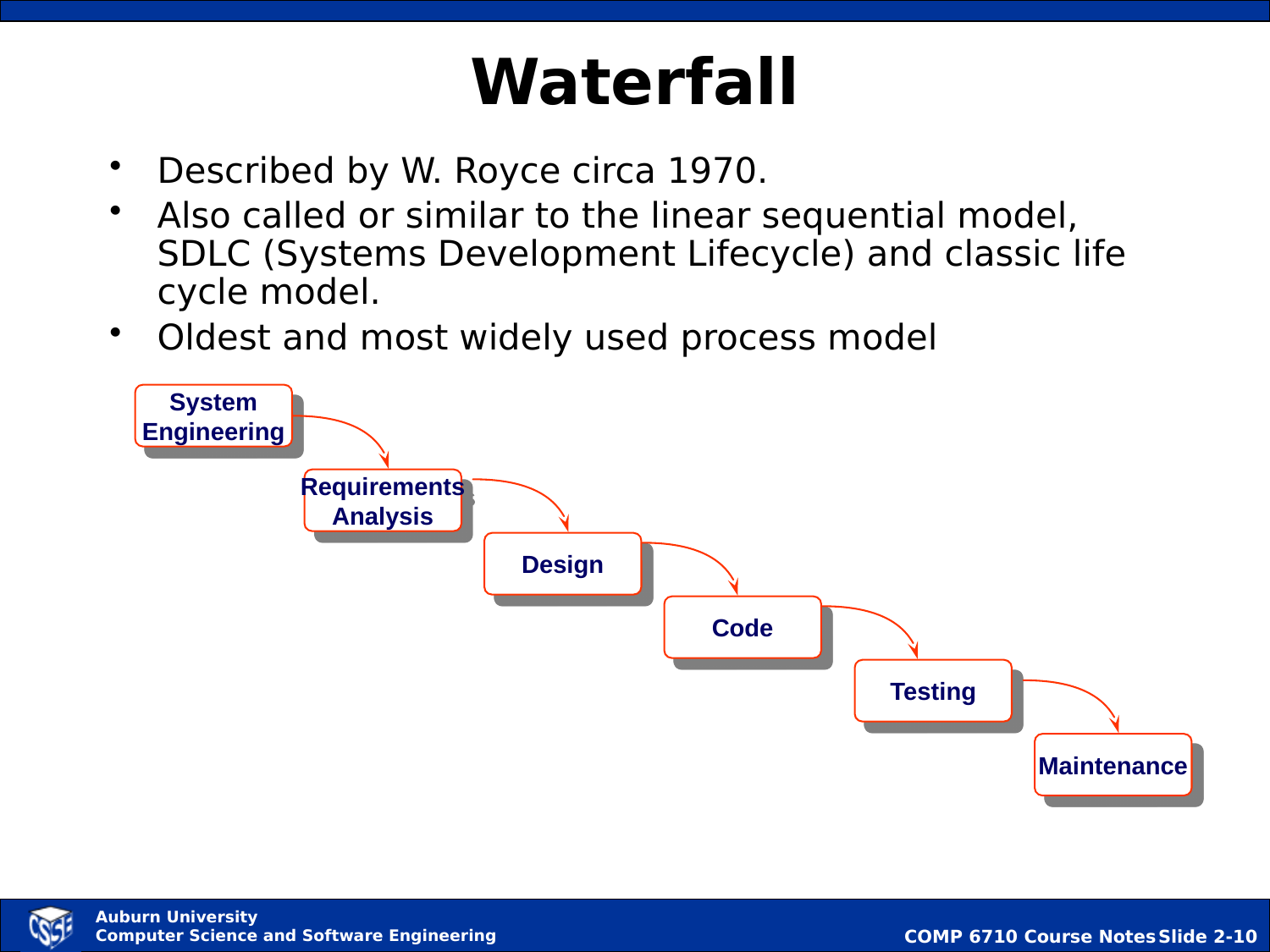

# Waterfall
Described by W. Royce circa 1970.
Also called or similar to the linear sequential model, SDLC (Systems Development Lifecycle) and classic life cycle model.
Oldest and most widely used process model
System
Engineering

Requirements
Analysis

Design

Code

Testing

Maintenance